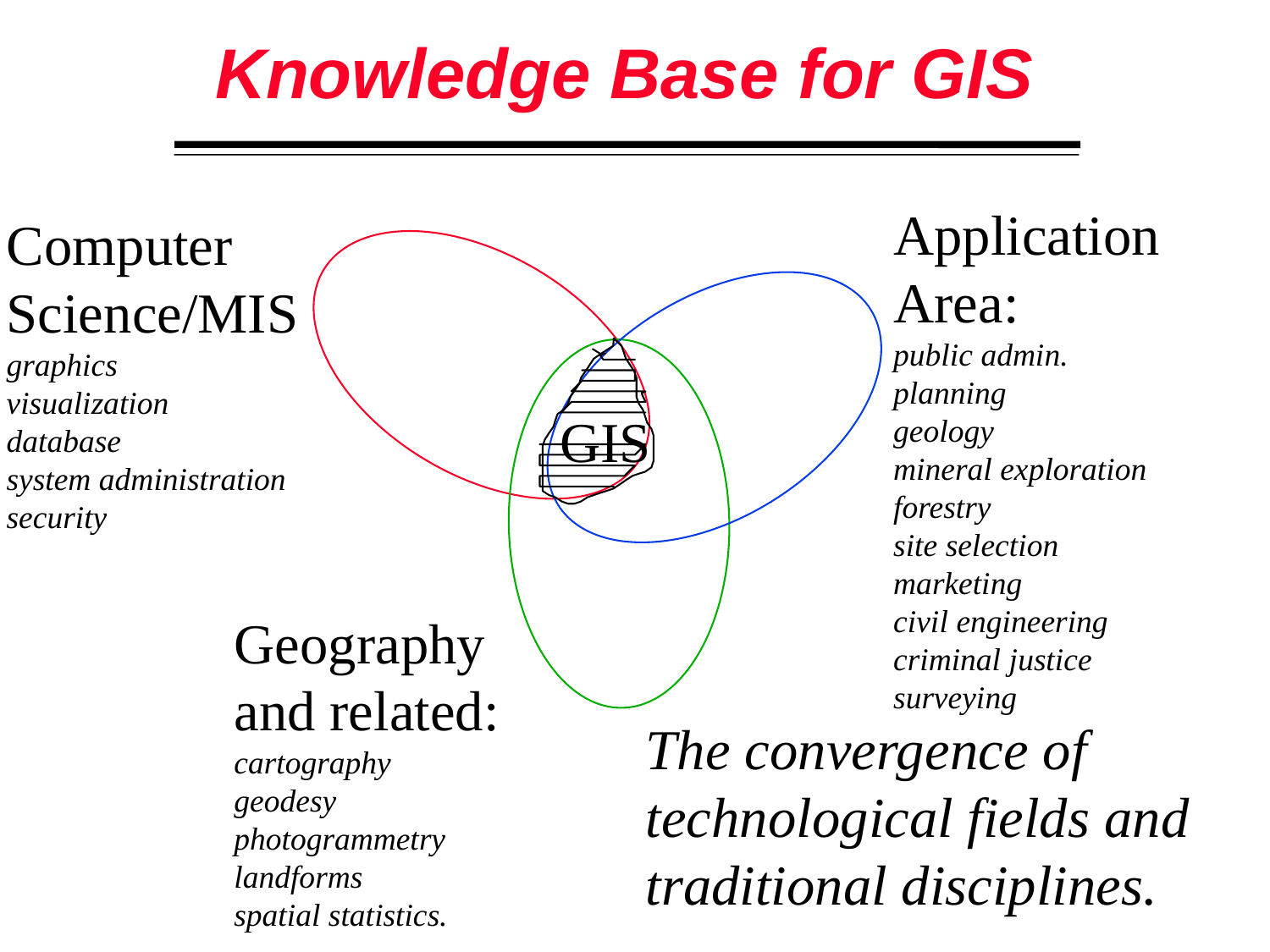

# Knowledge Base for GIS
Application Area:
public admin.
planning
geology
mineral exploration
forestry
site selection
marketing
civil engineering
criminal justice
surveying
Computer
Science/MIS
graphics
visualization
database
system administration
security

GIS

Geography
and related:
cartography
geodesy
photogrammetry
landforms
spatial statistics.
The convergence of technological fields and traditional disciplines.